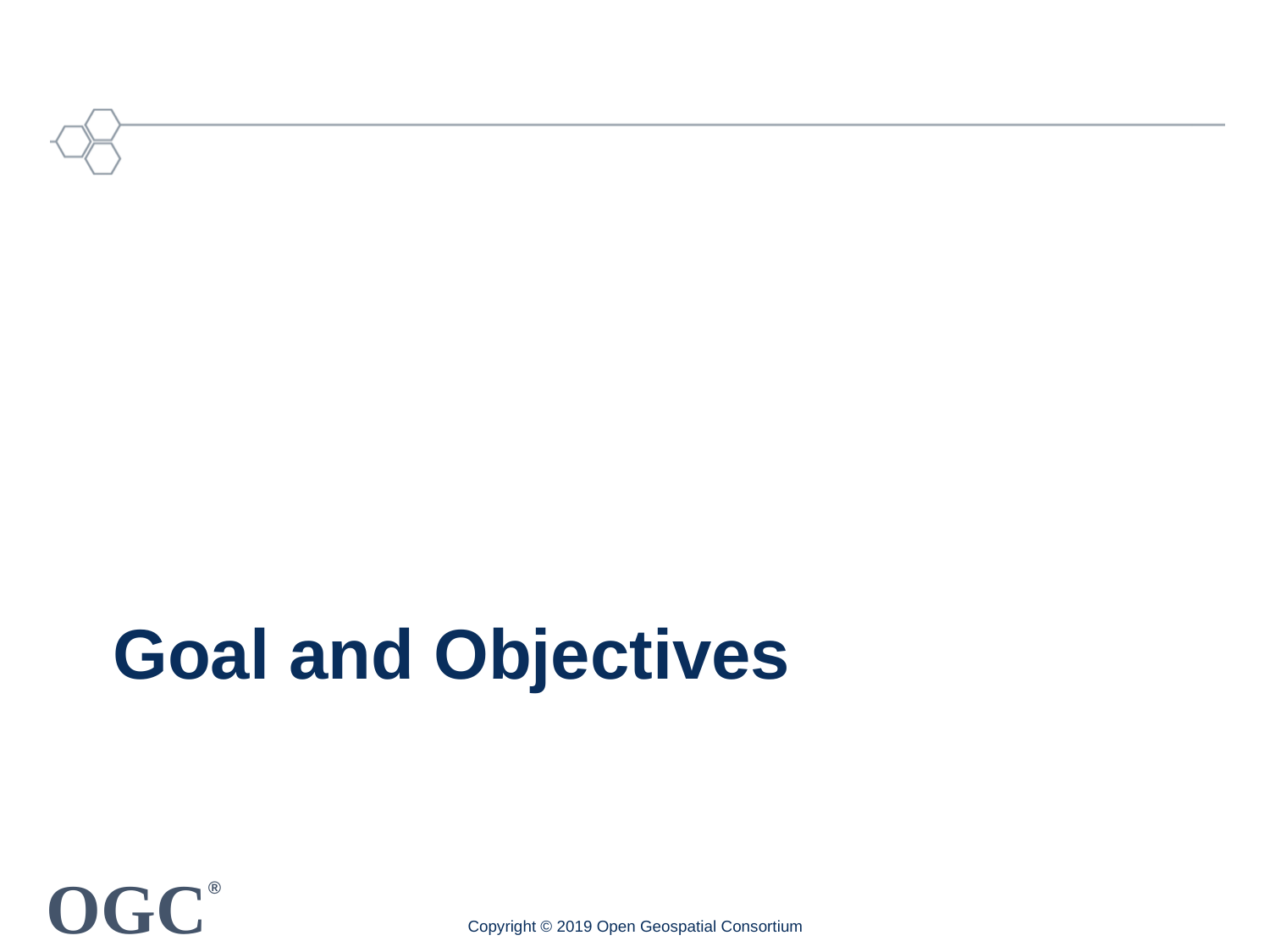

# Goal and Objectives
Copyright © 2019 Open Geospatial Consortium